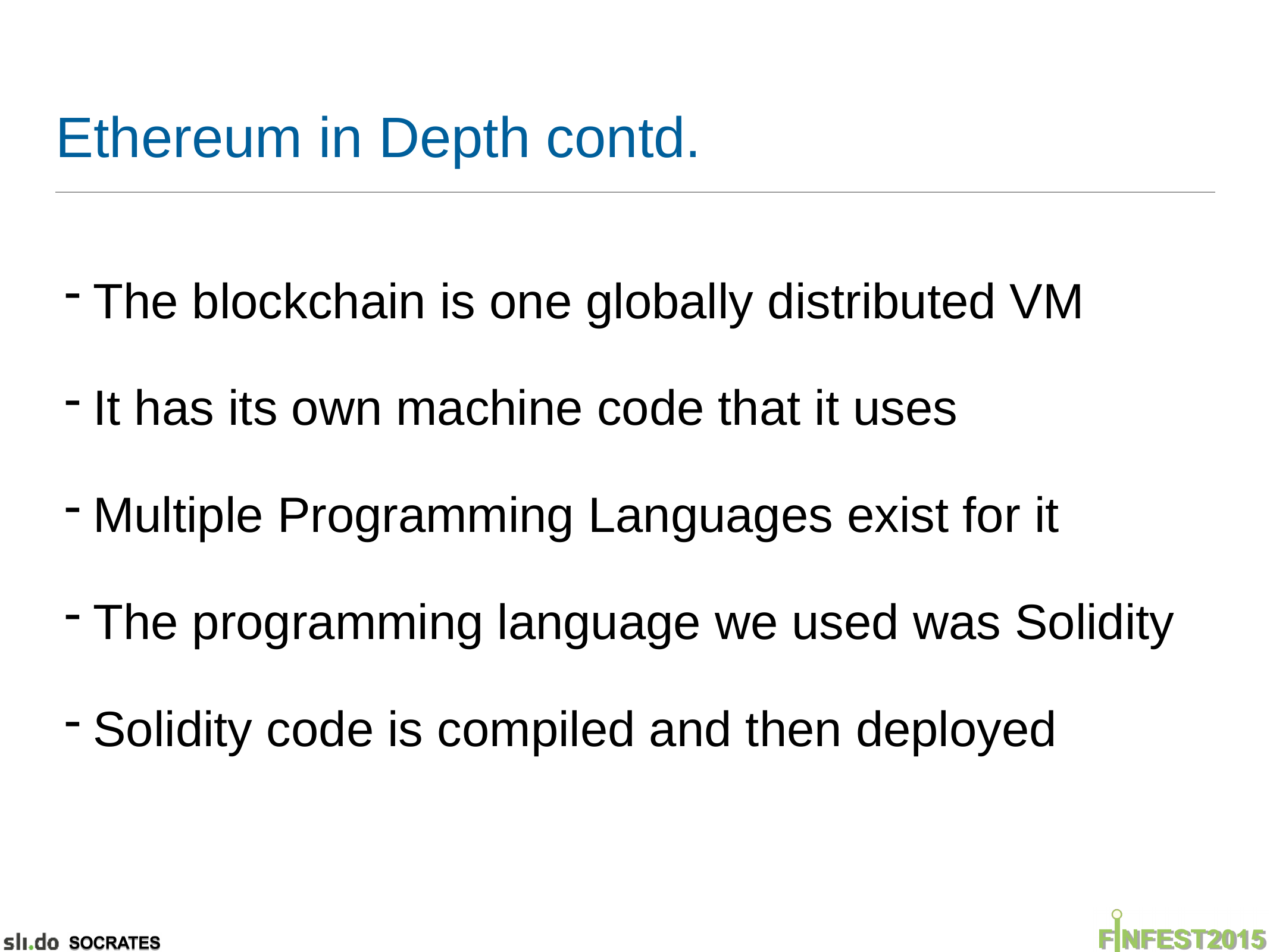

# Ethereum in Depth contd.
The blockchain is one globally distributed VM
It has its own machine code that it uses
Multiple Programming Languages exist for it
The programming language we used was Solidity
Solidity code is compiled and then deployed